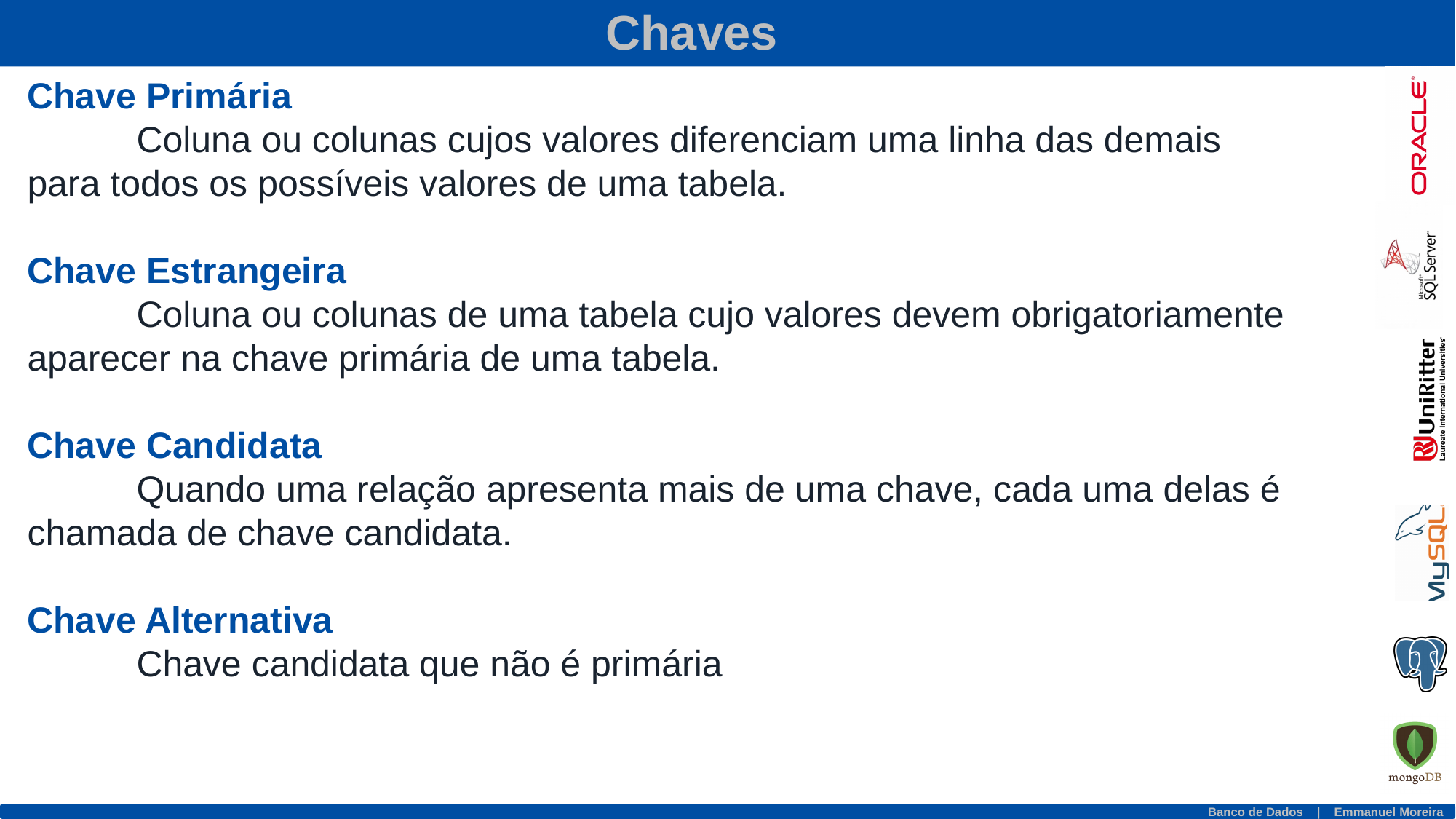

Chaves
Chave Primária
	Coluna ou colunas cujos valores diferenciam uma linha das demais
para todos os possíveis valores de uma tabela.

Chave Estrangeira
	Coluna ou colunas de uma tabela cujo valores devem obrigatoriamente
aparecer na chave primária de uma tabela.

Chave Candidata
	Quando uma relação apresenta mais de uma chave, cada uma delas é chamada de chave candidata.

Chave Alternativa
	Chave candidata que não é primária